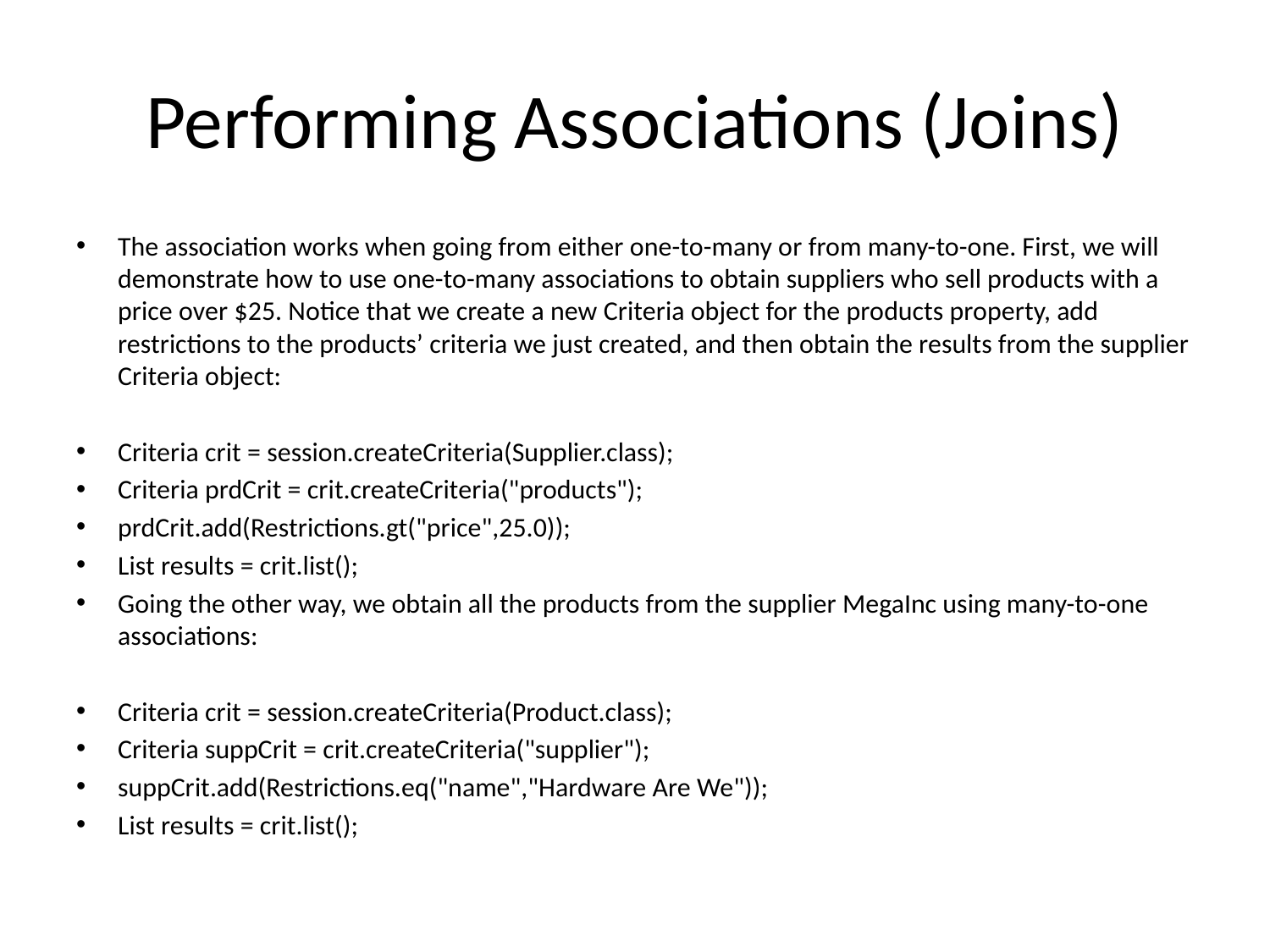

# Performing Associations (Joins)
The association works when going from either one-to-many or from many-to-one. First, we will demonstrate how to use one-to-many associations to obtain suppliers who sell products with a price over $25. Notice that we create a new Criteria object for the products property, add restrictions to the products’ criteria we just created, and then obtain the results from the supplier Criteria object:

Criteria crit = session.createCriteria(Supplier.class);
Criteria prdCrit = crit.createCriteria("products");
prdCrit.add(Restrictions.gt("price",25.0));
List results = crit.list();
Going the other way, we obtain all the products from the supplier MegaInc using many-to-one associations:

Criteria crit = session.createCriteria(Product.class);
Criteria suppCrit = crit.createCriteria("supplier");
suppCrit.add(Restrictions.eq("name","Hardware Are We"));
List results = crit.list();